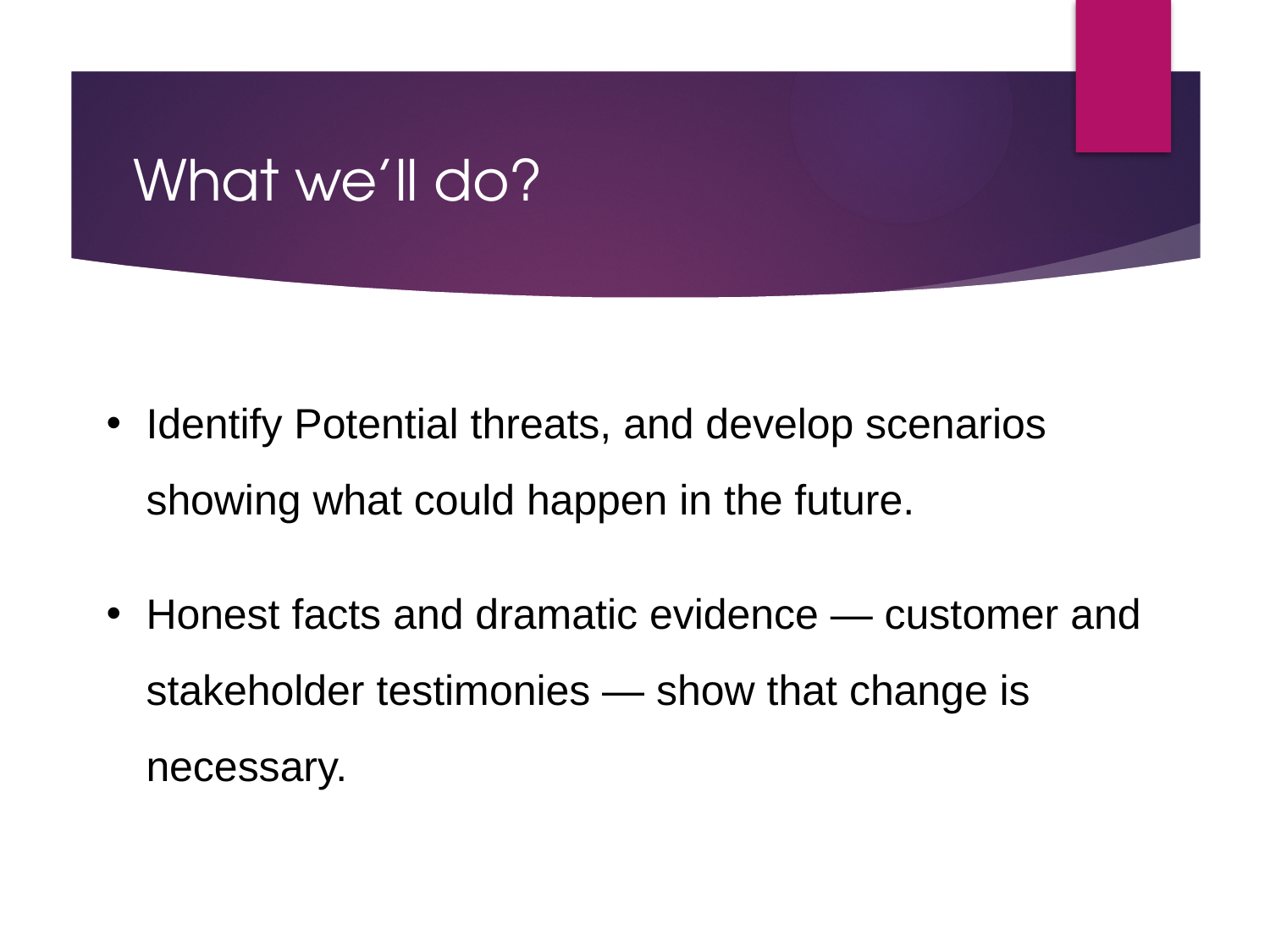

# What we’ll do?
Identify Potential threats, and develop scenarios showing what could happen in the future.

Honest facts and dramatic evidence — customer and stakeholder testimonies — show that change is necessary.